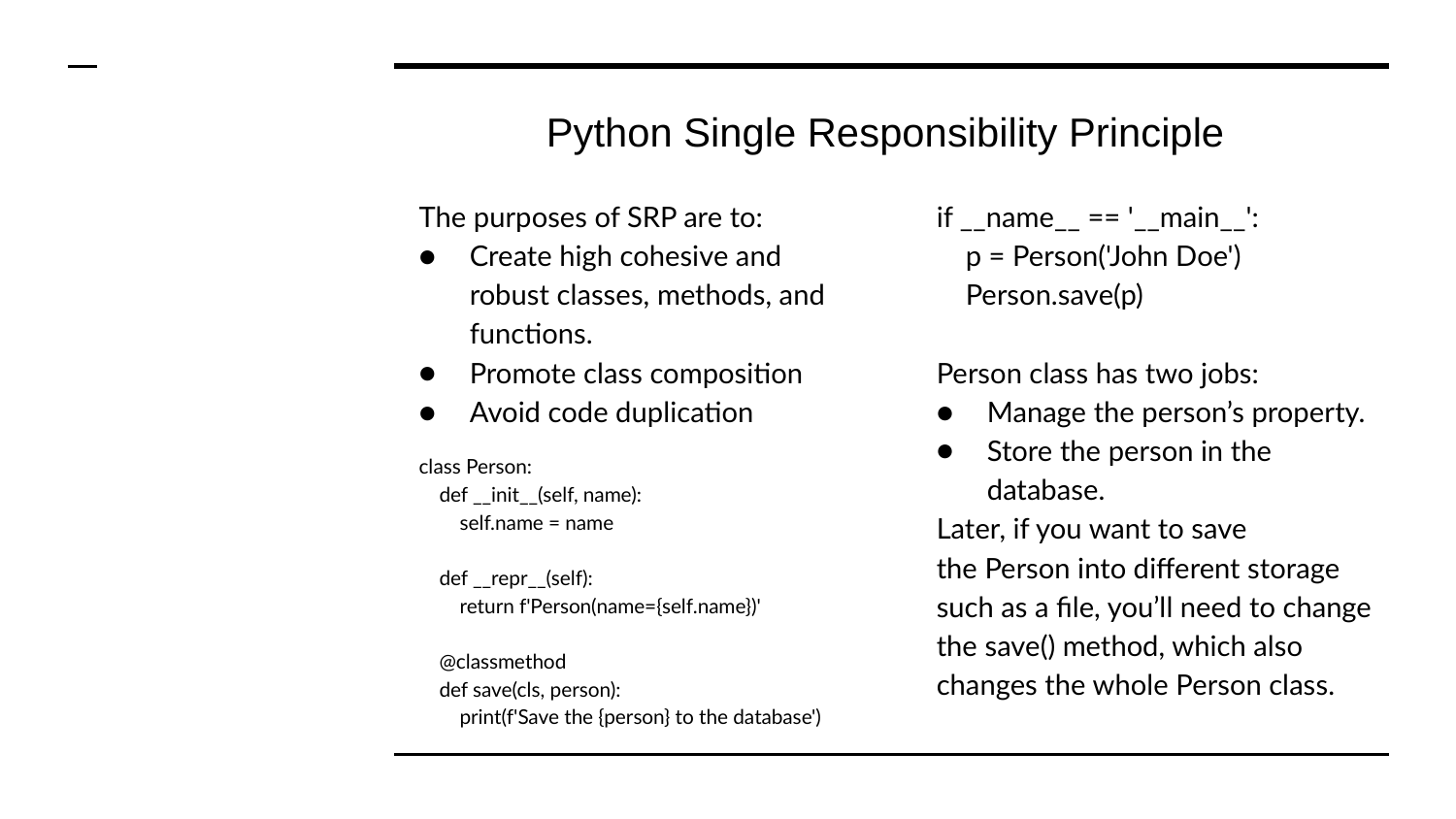

# Python Single Responsibility Principle
The purposes of SRP are to:
Create high cohesive and robust classes, methods, and functions.
Promote class composition
Avoid code duplication

class Person:
    def __init__(self, name):
        self.name = name
    def __repr__(self):
        return f'Person(name={self.name})'

    @classmethod
    def save(cls, person):
        print(f'Save the {person} to the database')
if __name__ == '__main__':
    p = Person('John Doe')
    Person.save(p)

Person class has two jobs:
Manage the person’s property.
Store the person in the database.
Later, if you want to save the Person into different storage such as a file, you’ll need to change the save() method, which also changes the whole Person class.